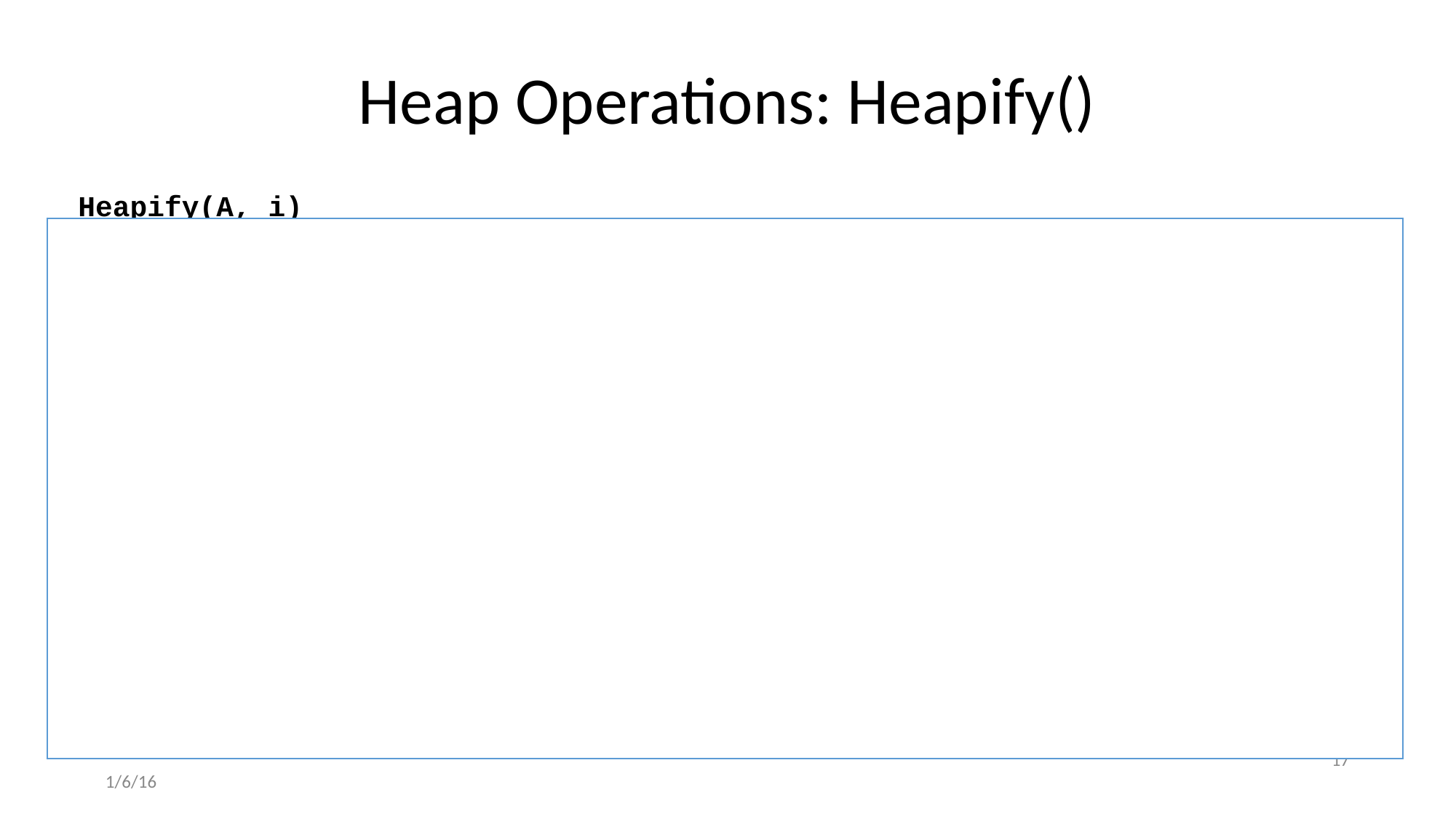

# Heap Operations: Heapify()
Heapify(A, i)
{ // precondition: subtrees rooted at l and r are heaps
	l = Left(i); r = Right(i);
	if (l <= A.heap_size && A[l] > A[i])
		largest = l;
	else
		largest = i;
	if (r <= A.heap_size && A[r] > A[largest])
		largest = r;
	if (largest != i) {
		Swap(A, i, largest);
		Heapify(A, largest);
	}
}	// postcondition: subtree rooted at i is a heap

Among A[l], A[i], A[r],
which one is largest?

If violation, fix it.
17
1/6/16